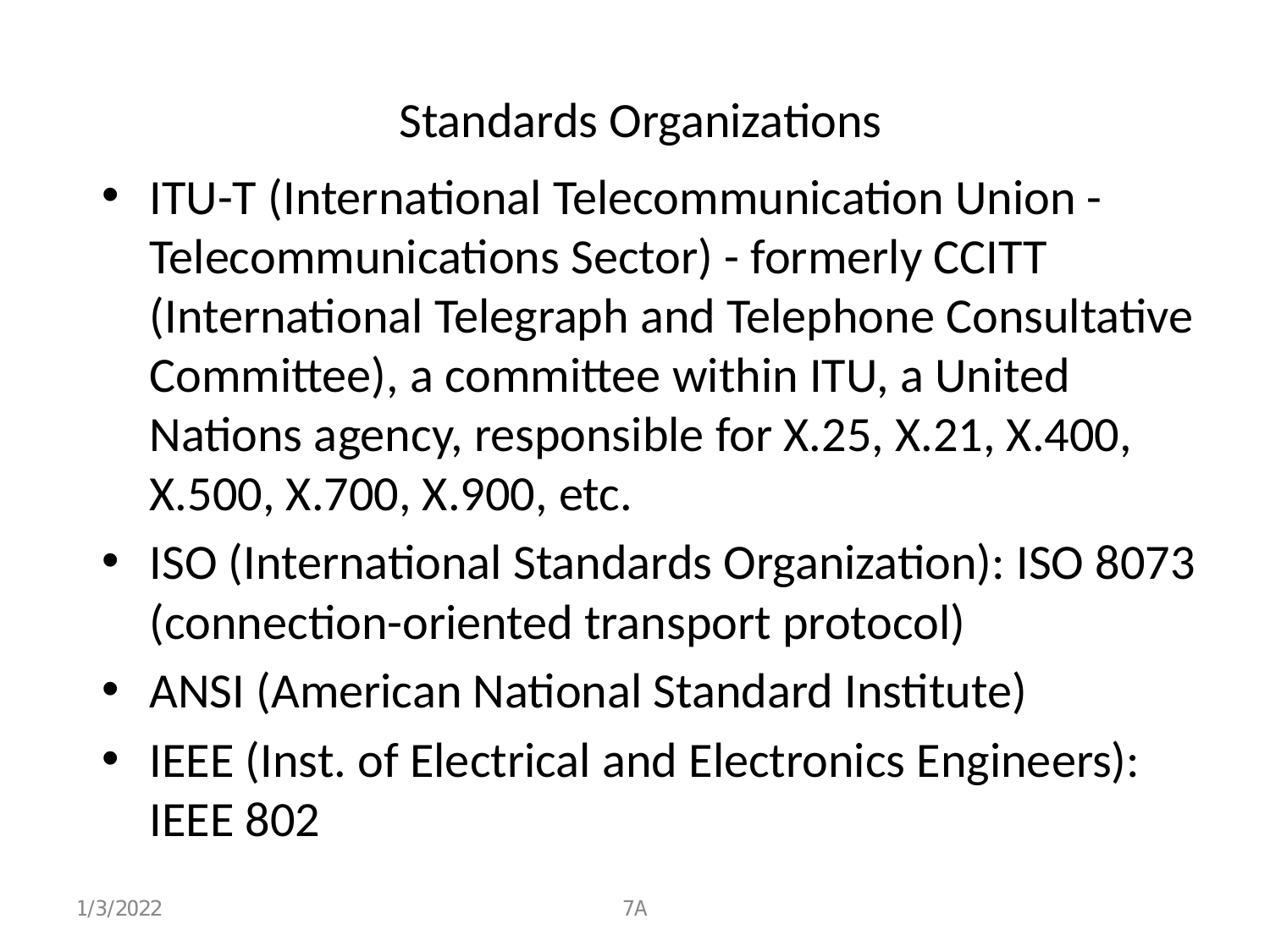

# Standards Organizations
ITU-T (International Telecommunication Union - Telecommunications Sector) - formerly CCITT (International Telegraph and Telephone Consultative Committee), a committee within ITU, a United Nations agency, responsible for X.25, X.21, X.400, X.500, X.700, X.900, etc.
ISO (International Standards Organization): ISO 8073 (connection-oriented transport protocol)
ANSI (American National Standard Institute)
IEEE (Inst. of Electrical and Electronics Engineers): IEEE 802

1/3/2022
7A